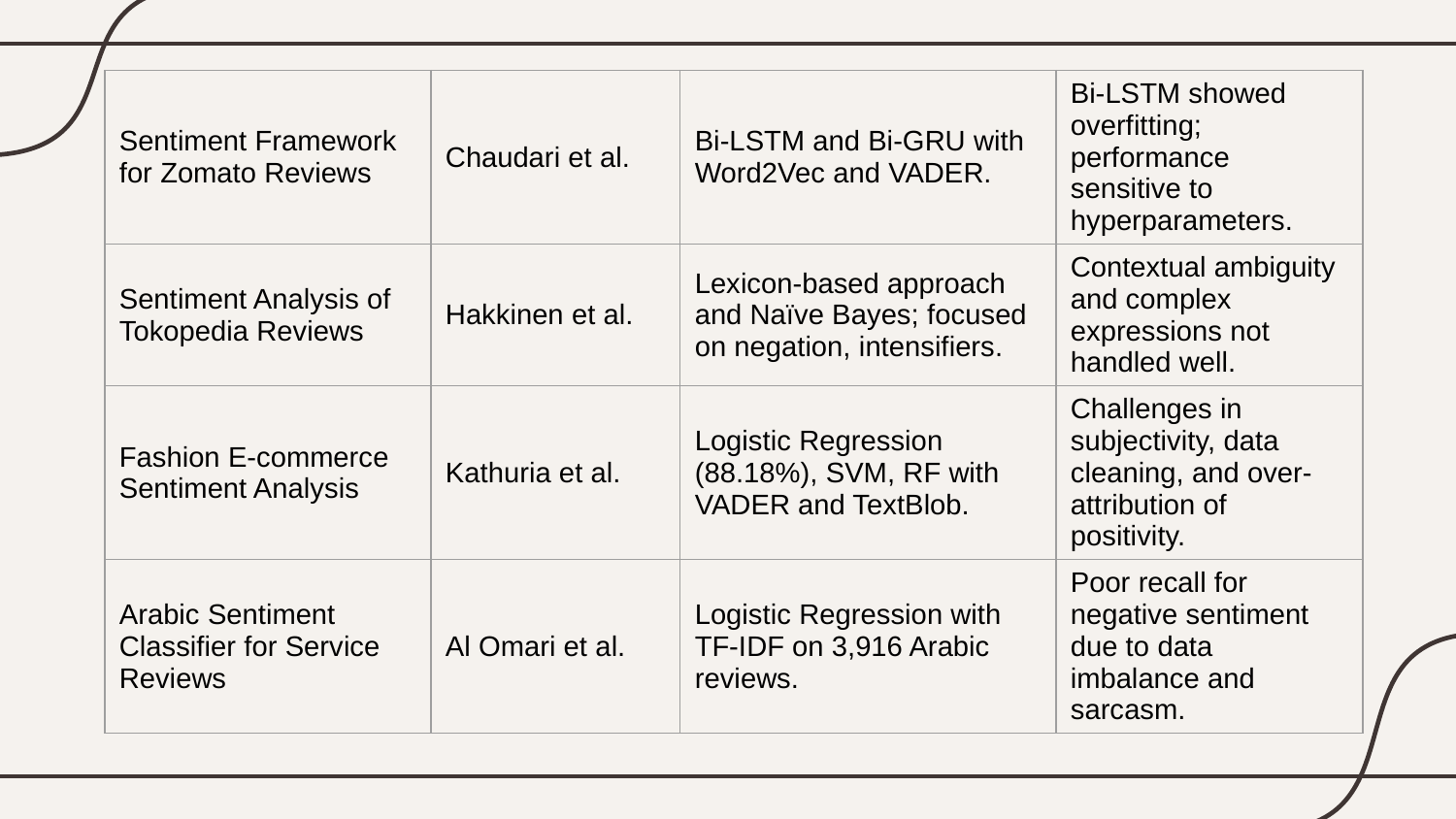

| Sentiment Framework for Zomato Reviews | Chaudari et al. | Bi-LSTM and Bi-GRU with Word2Vec and VADER. | Bi-LSTM showed overfitting; performance sensitive to hyperparameters. |
| --- | --- | --- | --- |
| Sentiment Analysis of Tokopedia Reviews | Hakkinen et al. | Lexicon-based approach and Naïve Bayes; focused on negation, intensifiers. | Contextual ambiguity and complex expressions not handled well. |
| Fashion E-commerce Sentiment Analysis | Kathuria et al. | Logistic Regression (88.18%), SVM, RF with VADER and TextBlob. | Challenges in subjectivity, data cleaning, and over-attribution of positivity. |
| Arabic Sentiment Classifier for Service Reviews | Al Omari et al. | Logistic Regression with TF-IDF on 3,916 Arabic reviews. | Poor recall for negative sentiment due to data imbalance and sarcasm. |